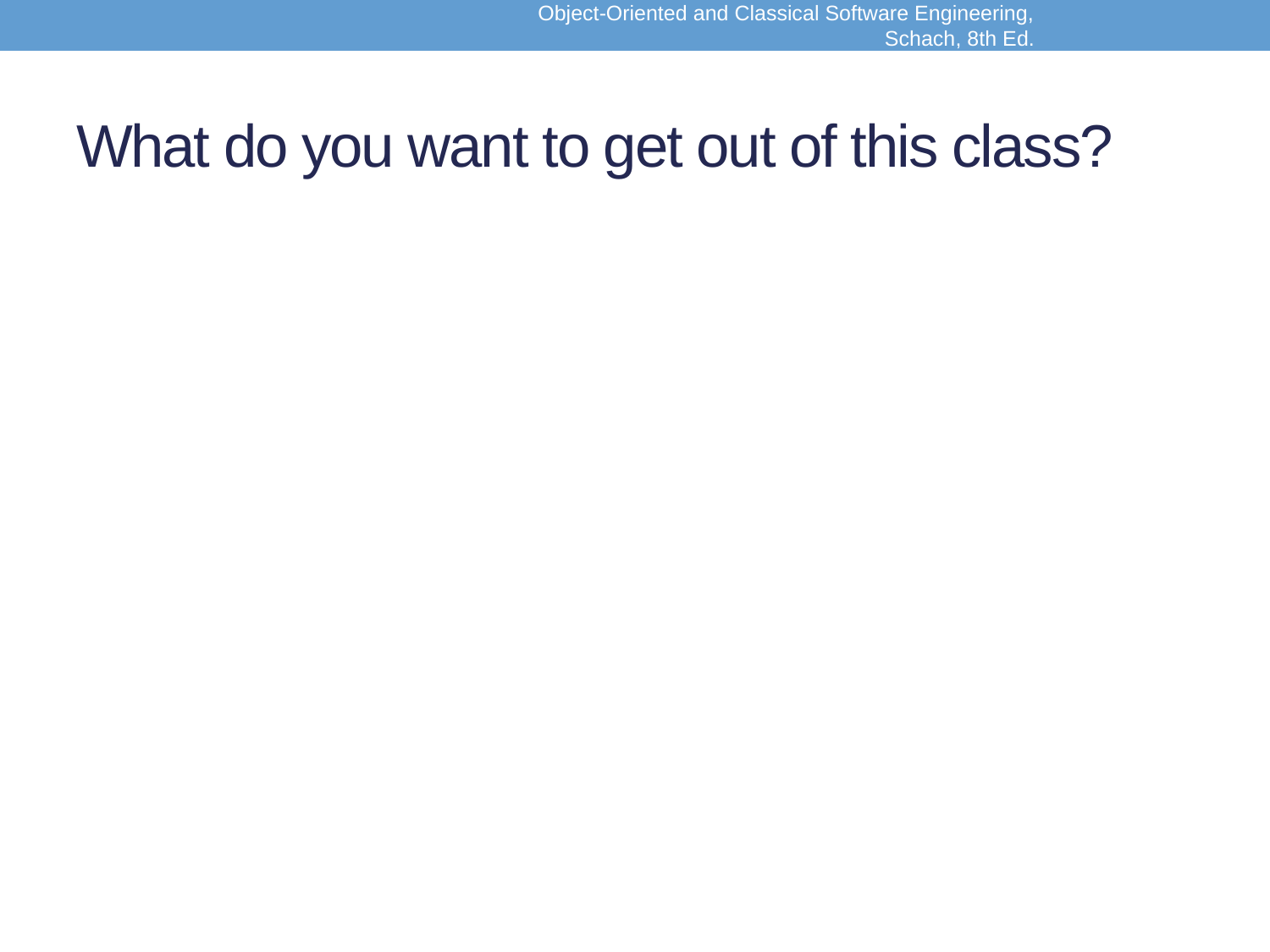

Object-Oriented and Classical Software Engineering, Schach, 8th Ed.
# What do you want to get out of this class?